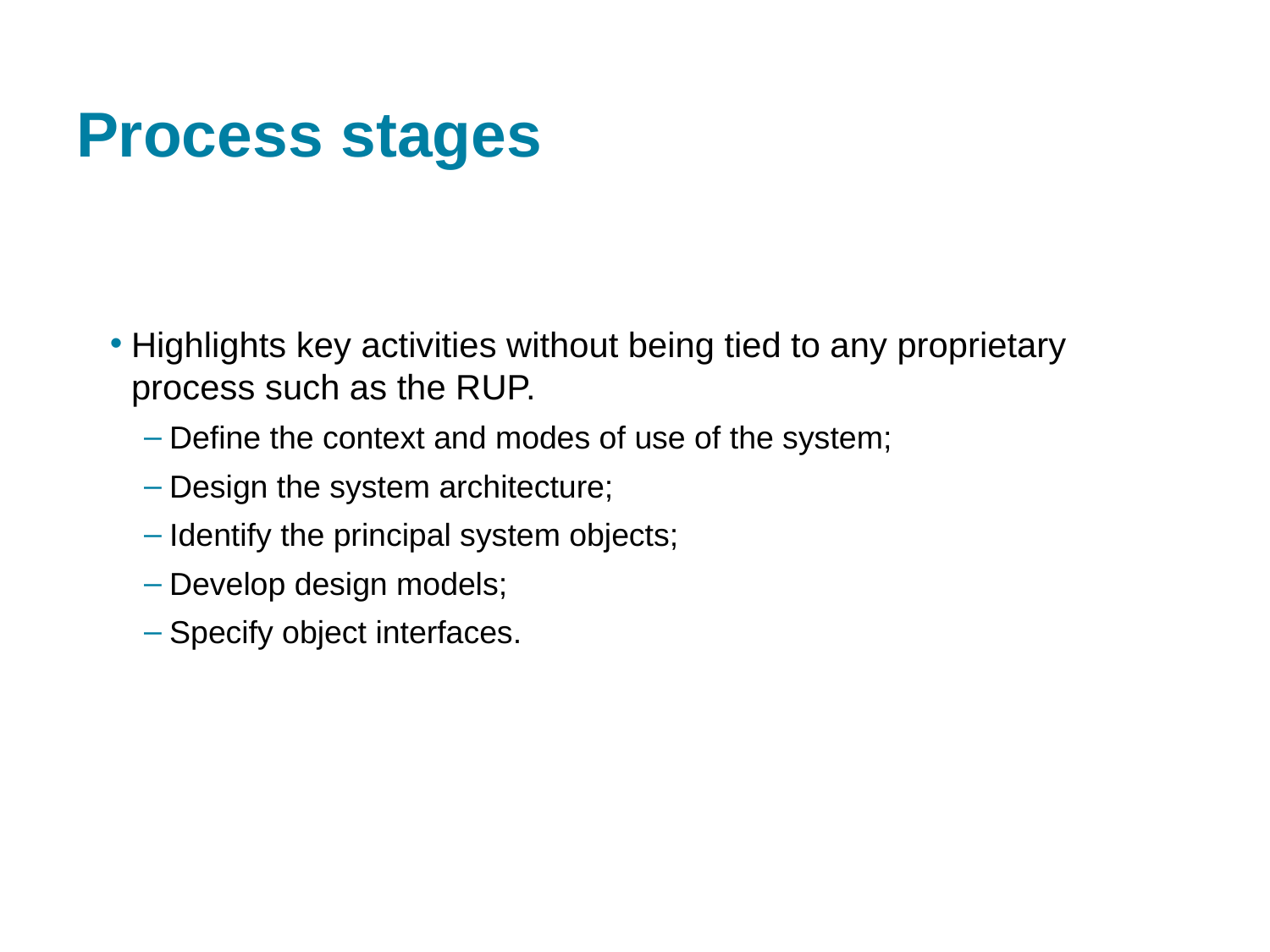

# Process stages
Highlights key activities without being tied to any proprietary process such as the RUP.
Define the context and modes of use of the system;
Design the system architecture;
Identify the principal system objects;
Develop design models;
Specify object interfaces.